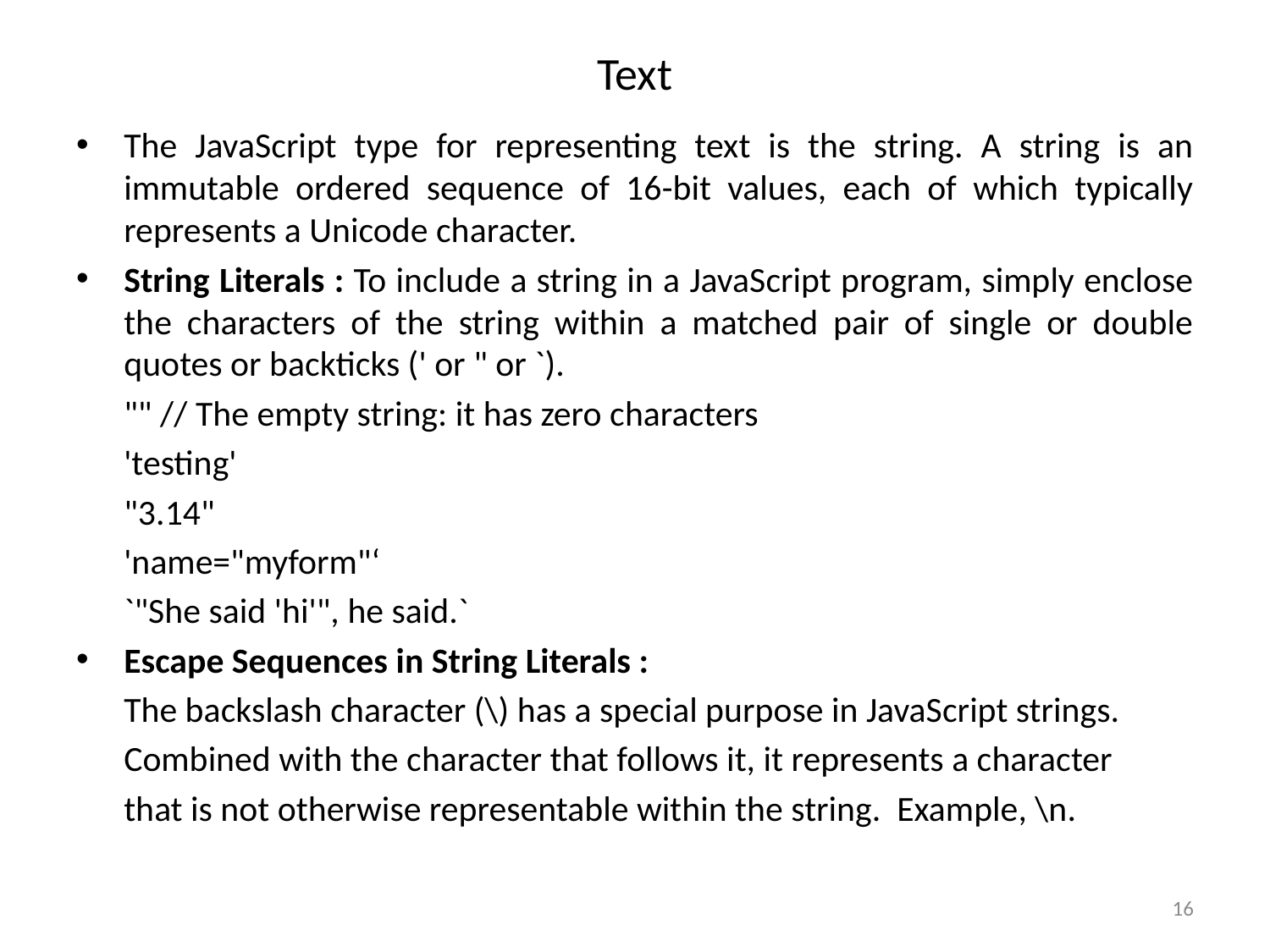

# Text
The JavaScript type for representing text is the string. A string is an immutable ordered sequence of 16-bit values, each of which typically represents a Unicode character.
String Literals : To include a string in a JavaScript program, simply enclose the characters of the string within a matched pair of single or double quotes or backticks (' or " or `).
	"" // The empty string: it has zero characters
	'testing'
	"3.14"
	'name="myform"‘
	`"She said 'hi'", he said.`
Escape Sequences in String Literals :
	The backslash character (\) has a special purpose in JavaScript strings.
	Combined with the character that follows it, it represents a character
	that is not otherwise representable within the string.  Example, \n.

16